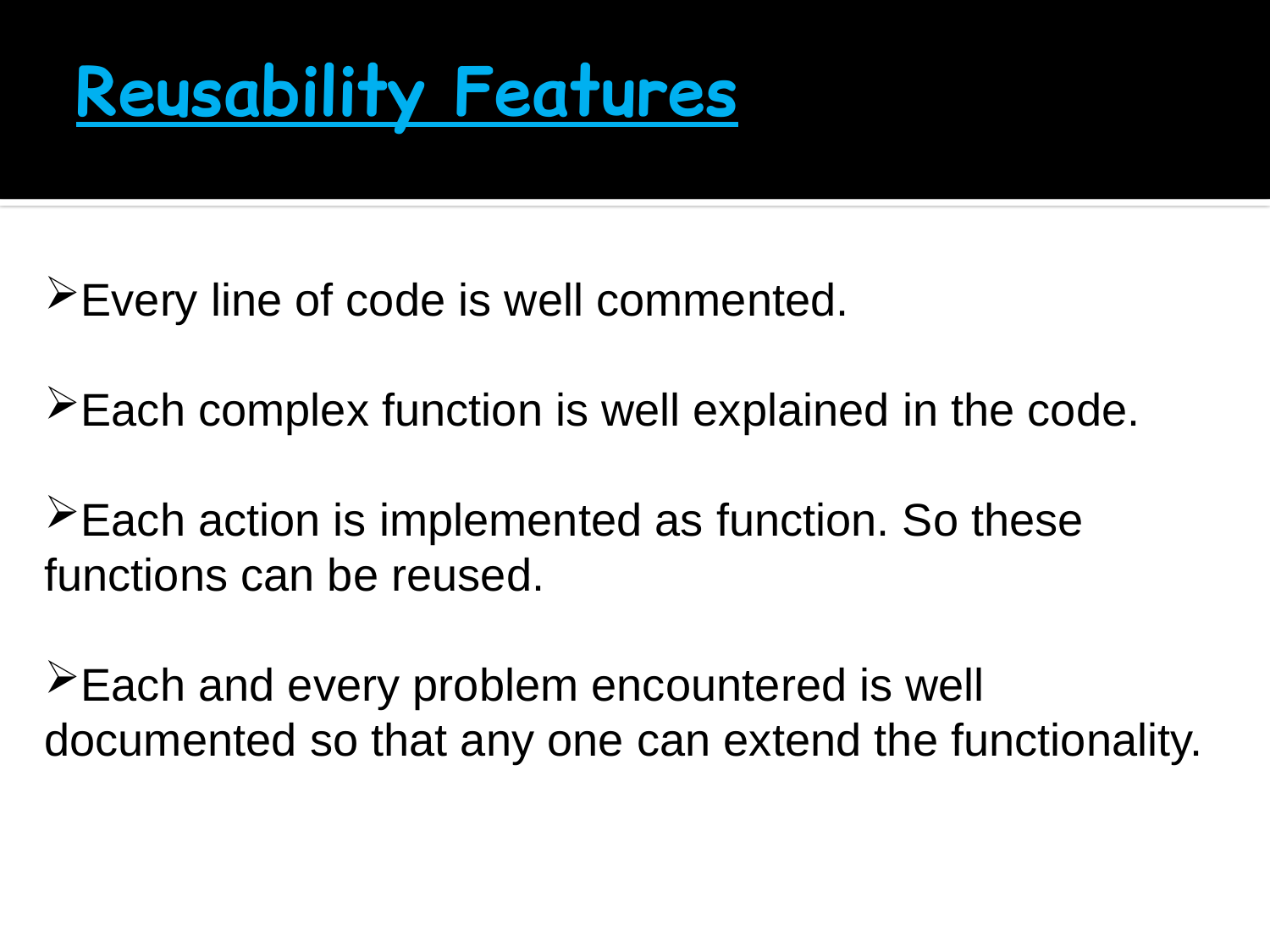

Reusability Features
Every line of code is well commented.

Each complex function is well explained in the code.

Each action is implemented as function. So these functions can be reused.

Each and every problem encountered is well documented so that any one can extend the functionality.